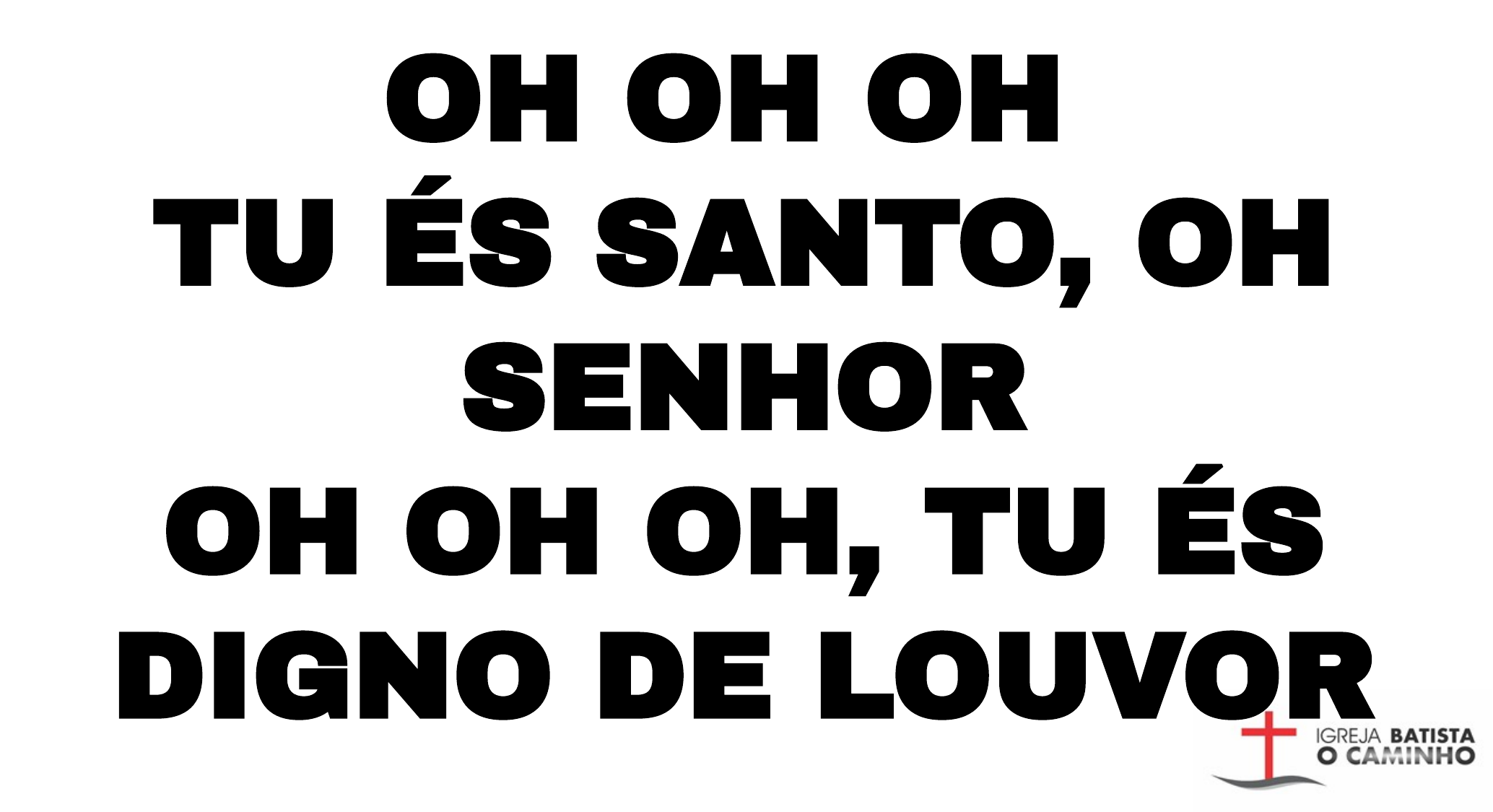

OH OH OH
TU ÉS SANTO, OH SENHOR
OH OH OH, TU ÉS DIGNO DE LOUVOR